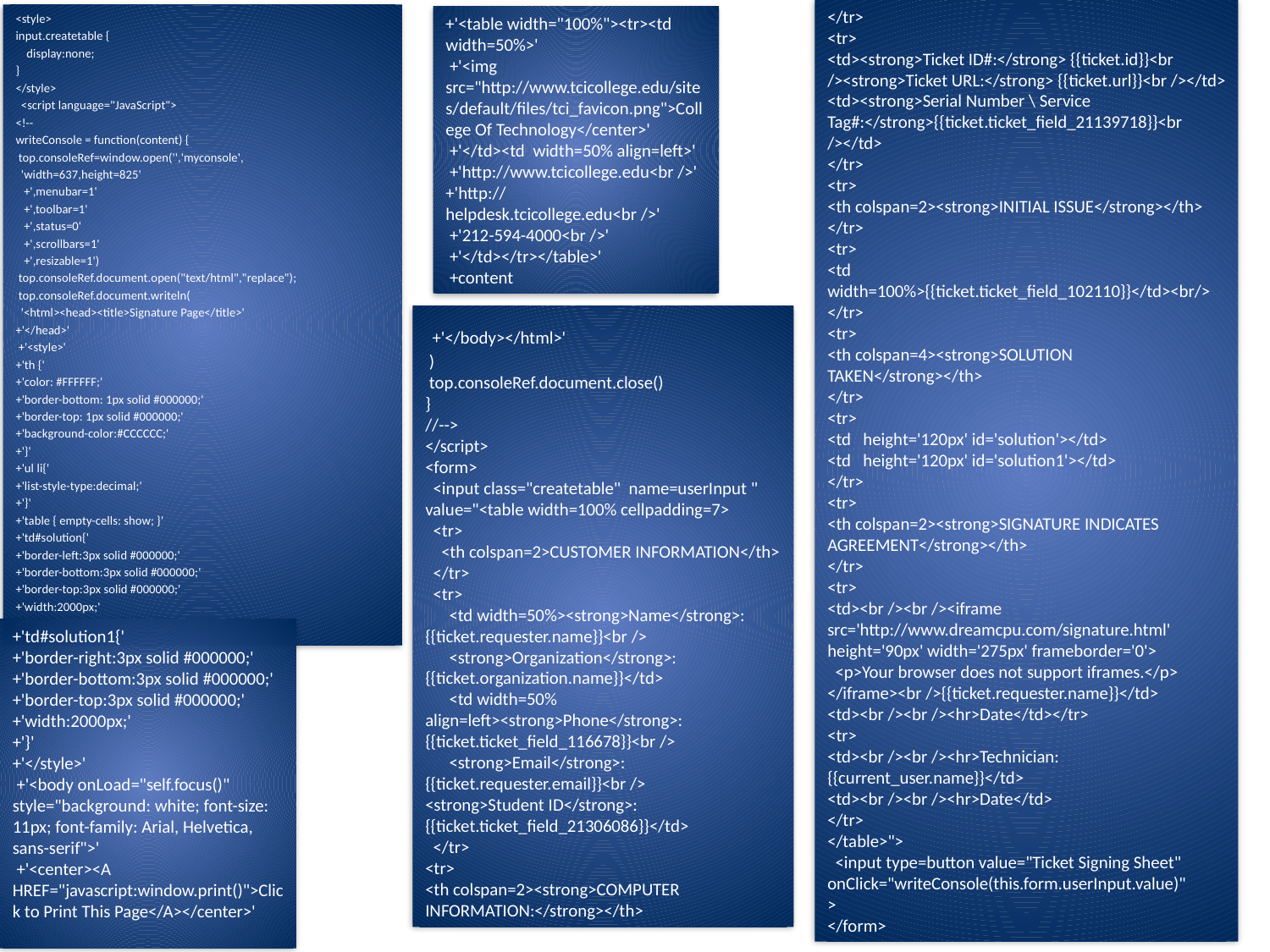

</tr>
<tr>
<td><strong>Ticket ID#:</strong> {{ticket.id}}<br /><strong>Ticket URL:</strong> {{ticket.url}}<br /></td>
<td><strong>Serial Number \ Service Tag#:</strong>{{ticket.ticket_field_21139718}}<br /></td>
</tr>
<tr>
<th colspan=2><strong>INITIAL ISSUE</strong></th>
</tr>
<tr>
<td width=100%>{{ticket.ticket_field_102110}}</td><br/>
</tr>
<tr>
<th colspan=4><strong>SOLUTION TAKEN</strong></th>
</tr>
<tr>
<td   height='120px' id='solution'></td>
<td   height='120px' id='solution1'></td>
</tr>
<tr>
<th colspan=2><strong>SIGNATURE INDICATES AGREEMENT</strong></th>
</tr>
<tr>
<td><br /><br /><iframe src='http://www.dreamcpu.com/signature.html' height='90px' width='275px' frameborder='0'>
  <p>Your browser does not support iframes.</p>
</iframe><br />{{ticket.requester.name}}</td>
<td><br /><br /><hr>Date</td></tr>
<tr>
<td><br /><br /><hr>Technician:{{current_user.name}}</td>
<td><br /><br /><hr>Date</td>
</tr>
</table>">
  <input type=button value="Ticket Signing Sheet"
onClick="writeConsole(this.form.userInput.value)"
>
</form>
<style>
input.createtable {
    display:none;
}
</style>
  <script language="JavaScript">
<!--
writeConsole = function(content) {
 top.consoleRef=window.open('','myconsole',
  'width=637,height=825'
   +',menubar=1'
   +',toolbar=1'
   +',status=0'
   +',scrollbars=1'
   +',resizable=1')
 top.consoleRef.document.open("text/html","replace");
 top.consoleRef.document.writeln(
  '<html><head><title>Signature Page</title>'
+'</head>'
 +'<style>'
+'th {'
+'color: #FFFFFF;'
+'border-bottom: 1px solid #000000;'
+'border-top: 1px solid #000000;'
+'background-color:#CCCCCC;'
+'}'
+'ul li{'
+'list-style-type:decimal;'
+'}'
+'table { empty-cells: show; }'
+'td#solution{'
+'border-left:3px solid #000000;'
+'border-bottom:3px solid #000000;'
+'border-top:3px solid #000000;'
+'width:2000px;'
+'}'
+'<table width="100%"><tr><td width=50%>'
 +'<img src="http://www.tcicollege.edu/sites/default/files/tci_favicon.png">College Of Technology</center>'
 +'</td><td  width=50% align=left>'
 +'http://www.tcicollege.edu<br />'
+'http://helpdesk.tcicollege.edu<br />'
 +'212-594-4000<br />'
 +'</td></tr></table>'
 +content
 +'</body></html>'
 )
 top.consoleRef.document.close()
}
//-->
</script>
<form>
  <input class="createtable"  name=userInput " value="<table width=100% cellpadding=7>
  <tr>
    <th colspan=2>CUSTOMER INFORMATION</th>
  </tr>
  <tr>
      <td width=50%><strong>Name</strong>: {{ticket.requester.name}}<br />
      <strong>Organization</strong>: {{ticket.organization.name}}</td>
      <td width=50% align=left><strong>Phone</strong>: {{ticket.ticket_field_116678}}<br />
      <strong>Email</strong>: {{ticket.requester.email}}<br />
<strong>Student ID</strong>: {{ticket.ticket_field_21306086}}</td>
  </tr>
<tr>
<th colspan=2><strong>COMPUTER INFORMATION:</strong></th>
+'td#solution1{'
+'border-right:3px solid #000000;'
+'border-bottom:3px solid #000000;'
+'border-top:3px solid #000000;'
+'width:2000px;'
+'}'
+'</style>'
 +'<body onLoad="self.focus()" style="background: white; font-size: 11px; font-family: Arial, Helvetica, sans-serif">'
 +'<center><A HREF="javascript:window.print()">Click to Print This Page</A></center>'